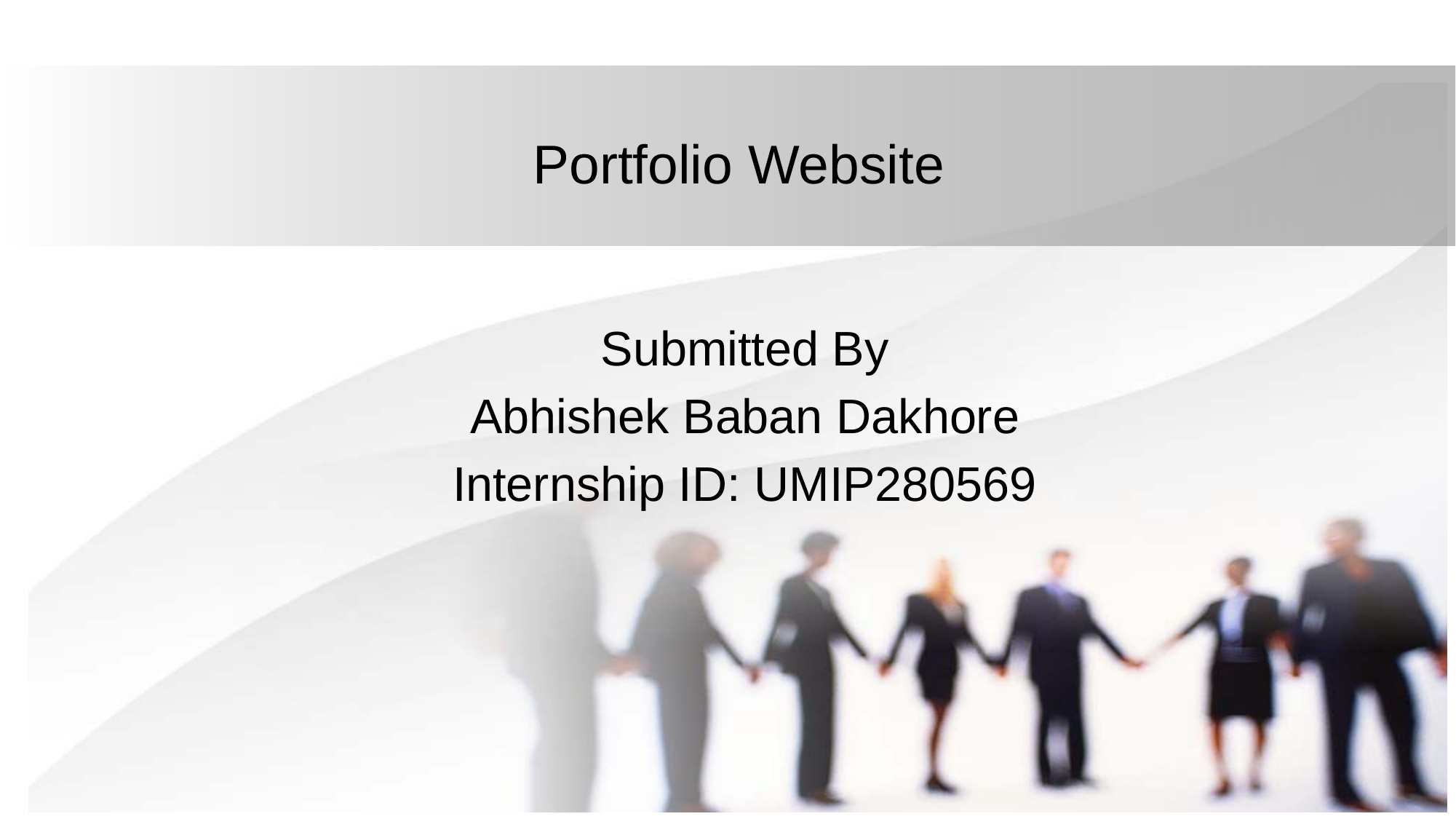

# Portfolio Website
Submitted By
Abhishek Baban Dakhore
Internship ID: UMIP280569